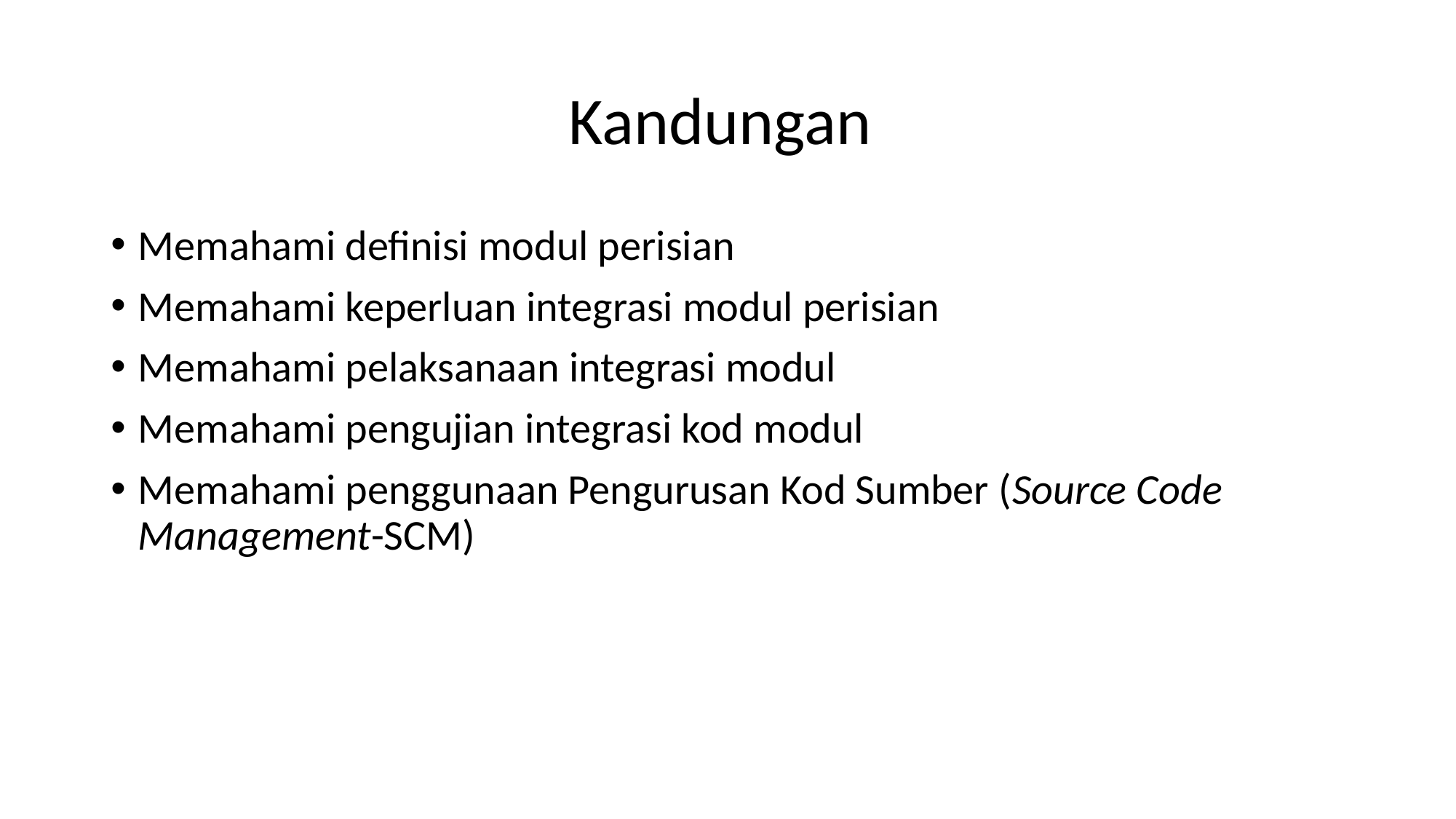

# Kandungan
Memahami definisi modul perisian
Memahami keperluan integrasi modul perisian
Memahami pelaksanaan integrasi modul
Memahami pengujian integrasi kod modul
Memahami penggunaan Pengurusan Kod Sumber (Source Code Management-SCM)